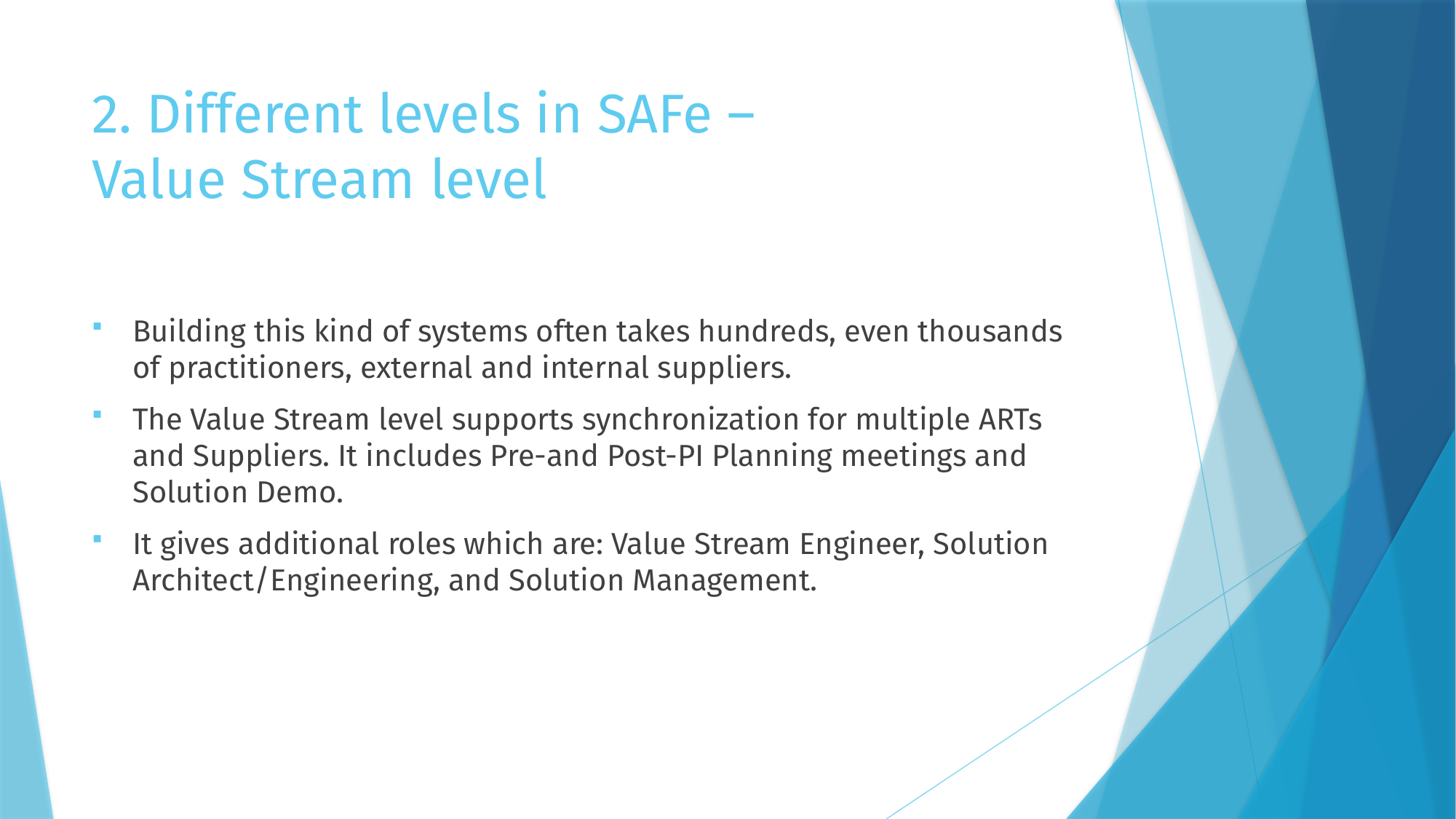

# 2. Different levels in SAFe – Value Stream level

Building this kind of systems often takes hundreds, even thousands of practitioners, external and internal suppliers.
The Value Stream level supports synchronization for multiple ARTs and Suppliers. It includes Pre-and Post-PI Planning meetings and Solution Demo.
It gives additional roles which are: Value Stream Engineer, Solution Architect/Engineering, and Solution Management.